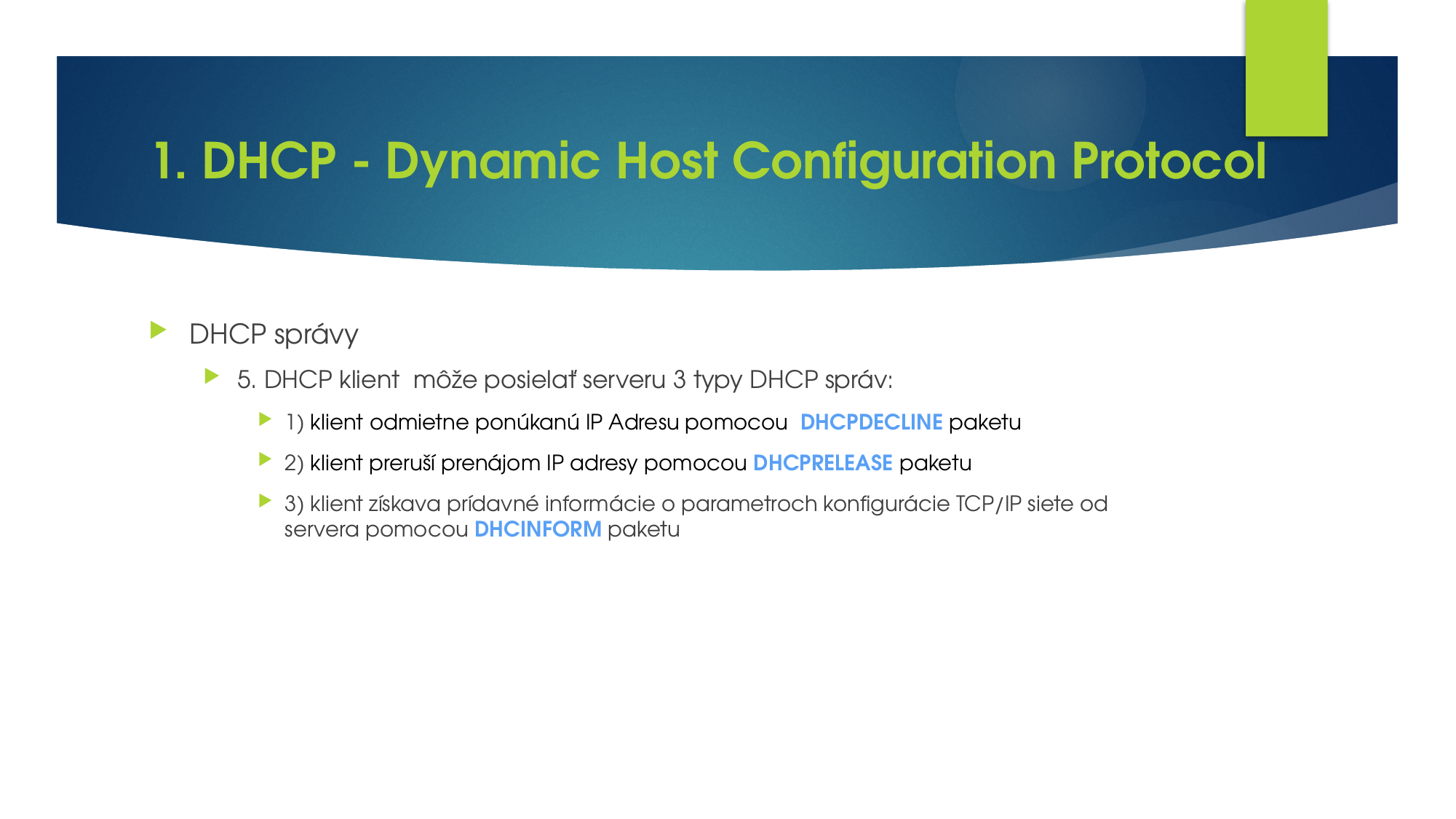

# 1. DHCP - Dynamic Host Configuration Protocol
DHCP správy
5. DHCP klient  môže posielať serveru 3 typy DHCP správ:
1) klient odmietne ponúkanú IP Adresu pomocou  DHCPDECLINE paketu
2) klient preruší prenájom IP adresy pomocou DHCPRELEASE paketu
3) klient získava prídavné informácie o parametroch konfigurácie TCP/IP siete od servera pomocou DHCINFORM paketu